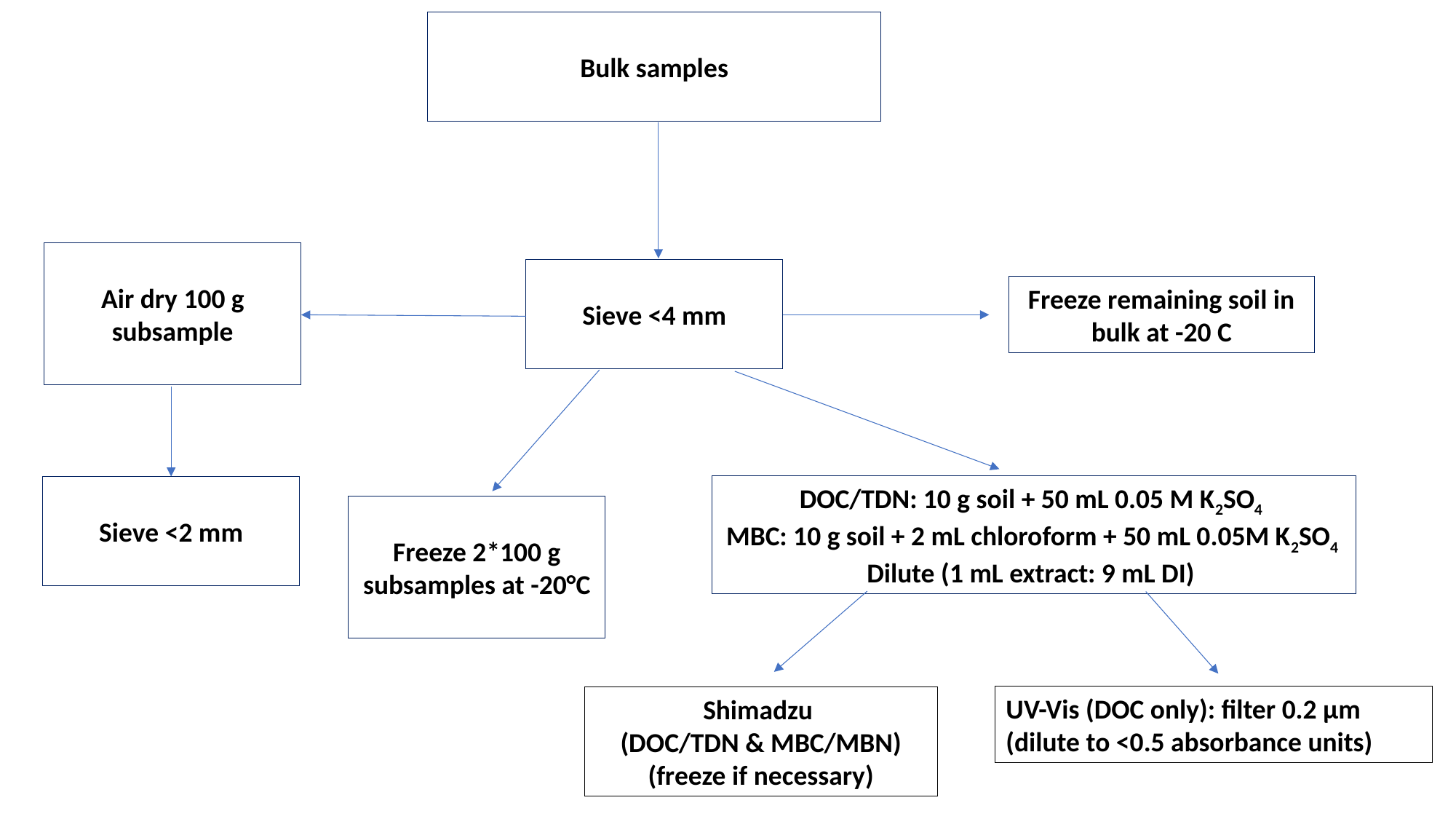

Bulk samples

Air dry 100 g subsample

Sieve <4 mm

Freeze remaining soil in bulk at -20 C
DOC/TDN: 10 g soil + 50 mL 0.05 M K2SO4
MBC: 10 g soil + 2 mL chloroform + 50 mL 0.05M K2SO4
Dilute (1 mL extract: 9 mL DI)

Sieve <2 mm

Freeze 2*100 g subsamples at -20°C

UV-Vis (DOC only): filter 0.2 μm
(dilute to <0.5 absorbance units)
Shimadzu
(DOC/TDN & MBC/MBN)
(freeze if necessary)